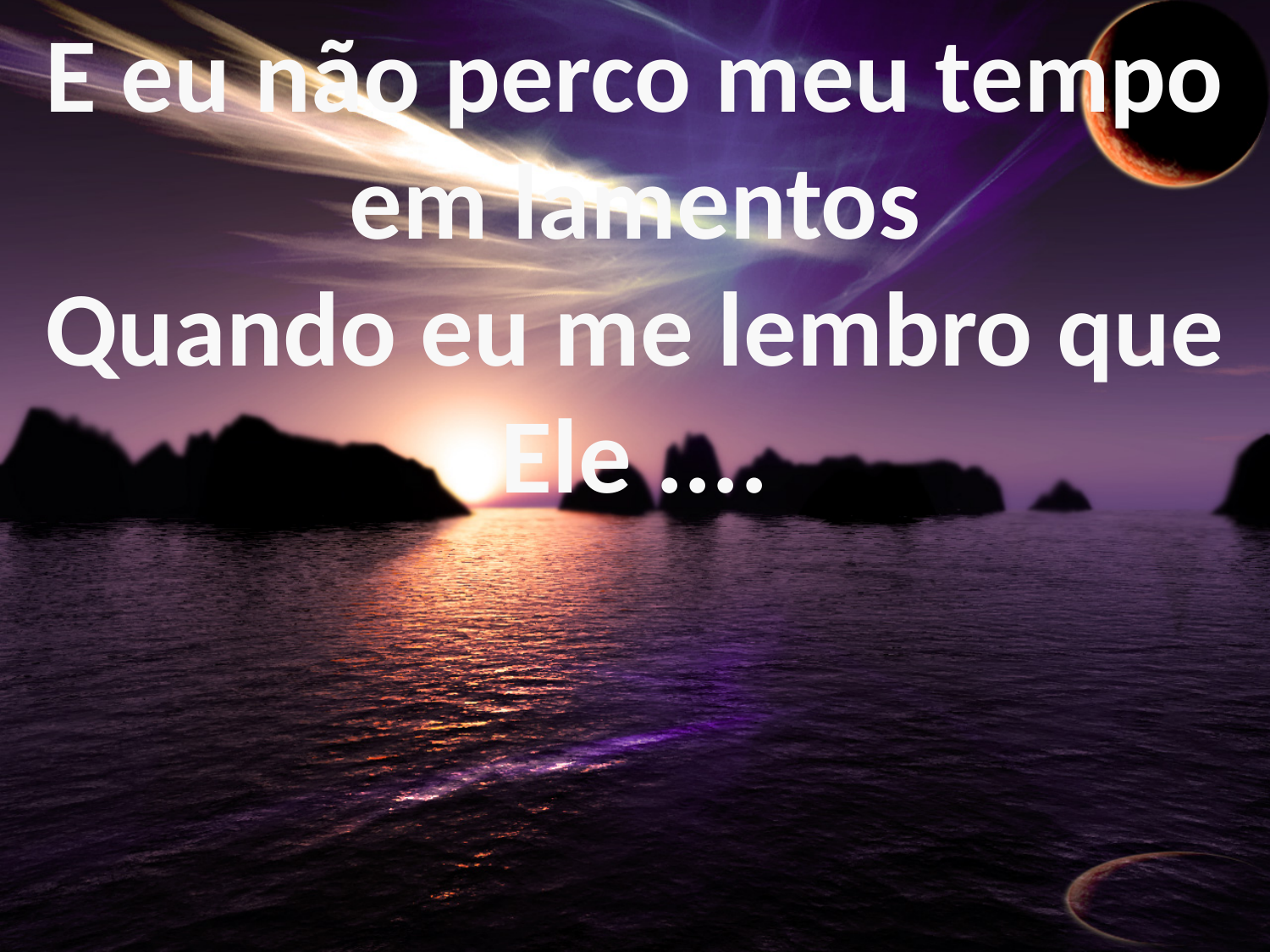

E eu não perco meu tempo em lamentos
Quando eu me lembro que Ele ....